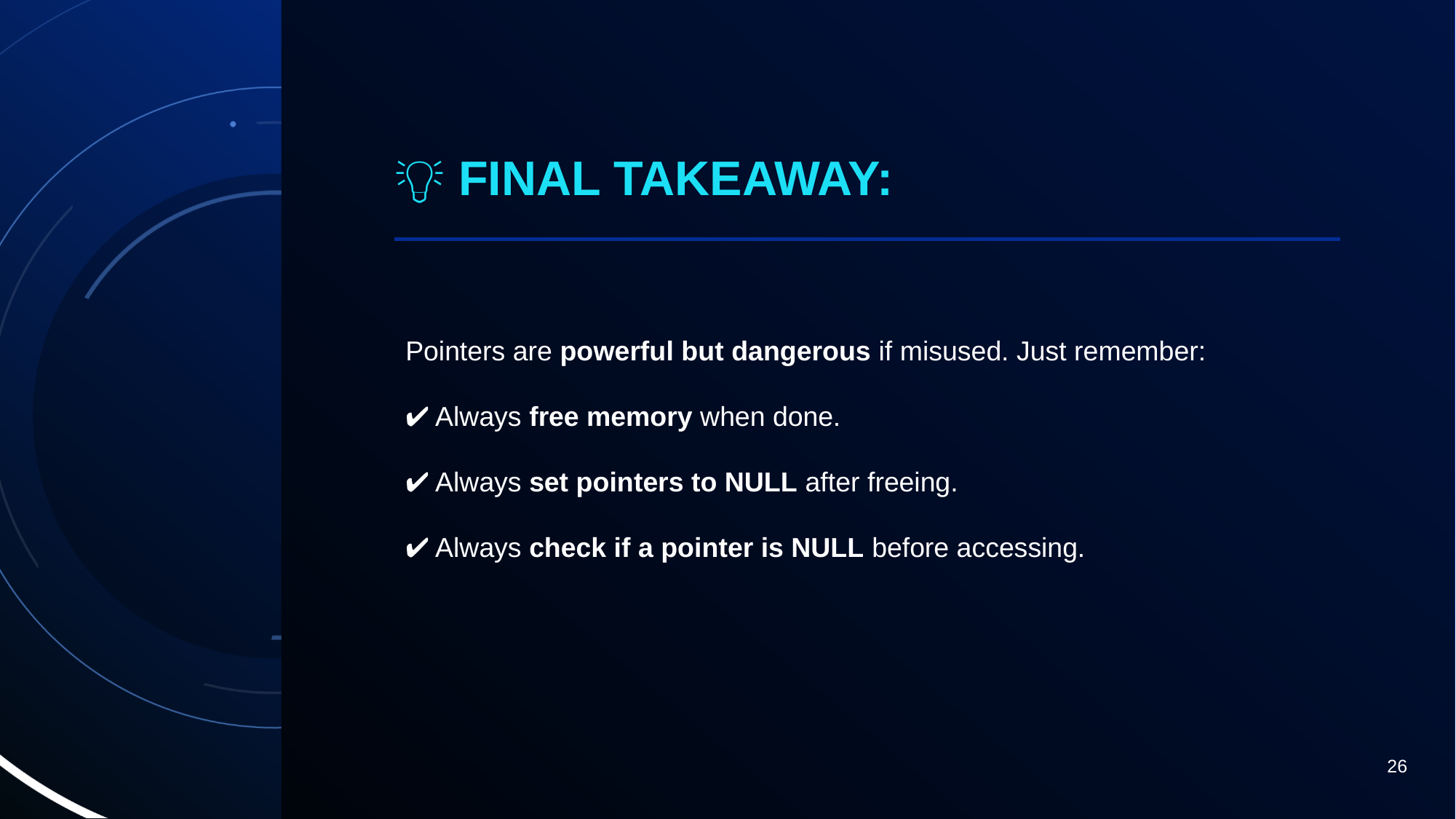

# 💡 Final Takeaway:
Pointers are powerful but dangerous if misused. Just remember:
✔ Always free memory when done.
✔ Always set pointers to NULL after freeing.
✔ Always check if a pointer is NULL before accessing.
26